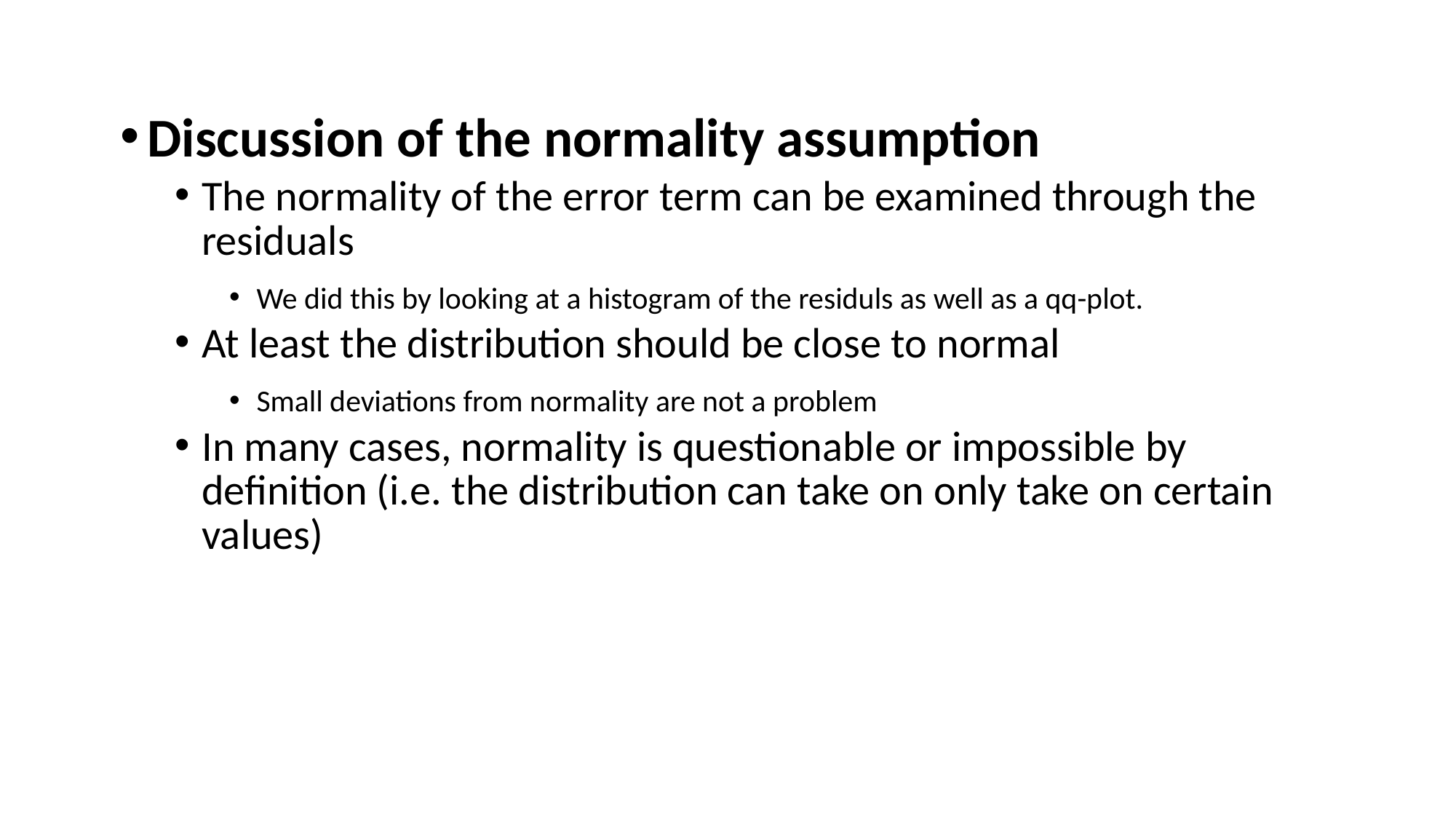

Discussion of the normality assumption
The normality of the error term can be examined through the residuals
We did this by looking at a histogram of the residuls as well as a qq-plot.
At least the distribution should be close to normal
Small deviations from normality are not a problem
In many cases, normality is questionable or impossible by definition (i.e. the distribution can take on only take on certain values)